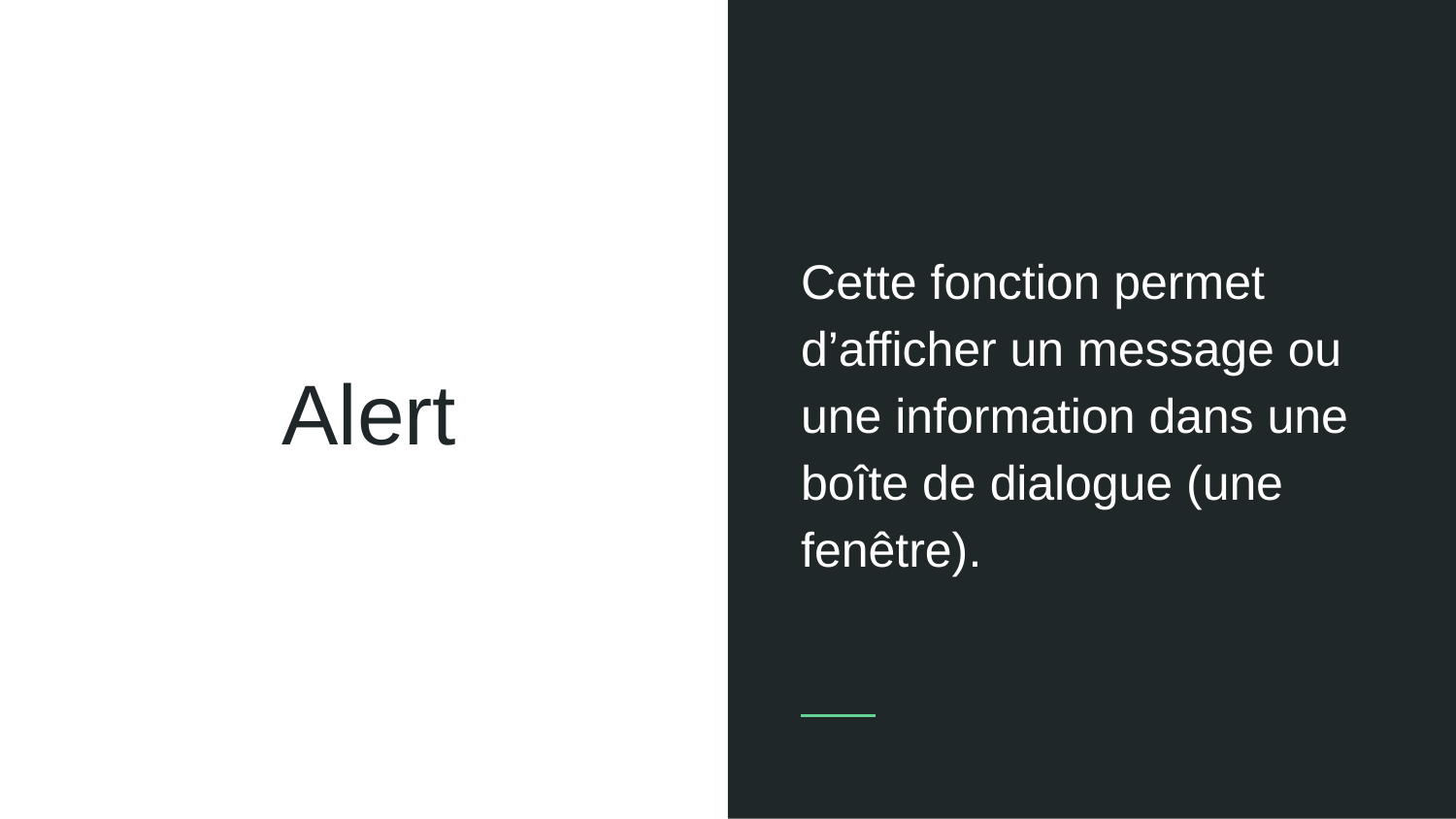

Cette fonction permet d’afficher un message ou une information dans une boîte de dialogue (une fenêtre).
# Alert